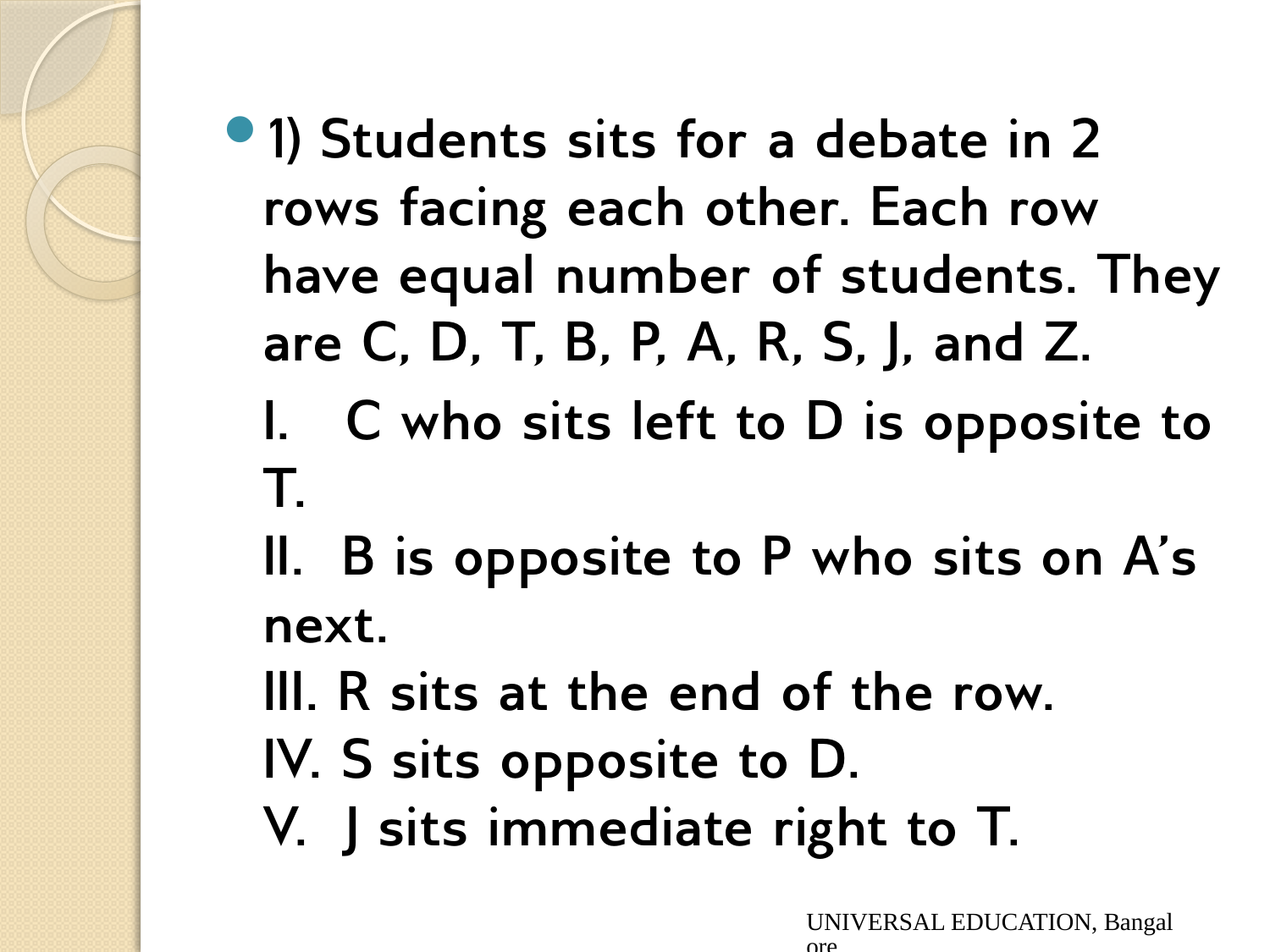

1) Students sits for a debate in 2 rows facing each other. Each row have equal number of students. They are C, D, T, B, P, A, R, S, J, and Z.
	I.   C who sits left to D is opposite to T.
II.  B is opposite to P who sits on A’s next.
III. R sits at the end of the row.
IV. S sits opposite to D.
V.  J sits immediate right to T.
UNIVERSAL EDUCATION, Bangalore